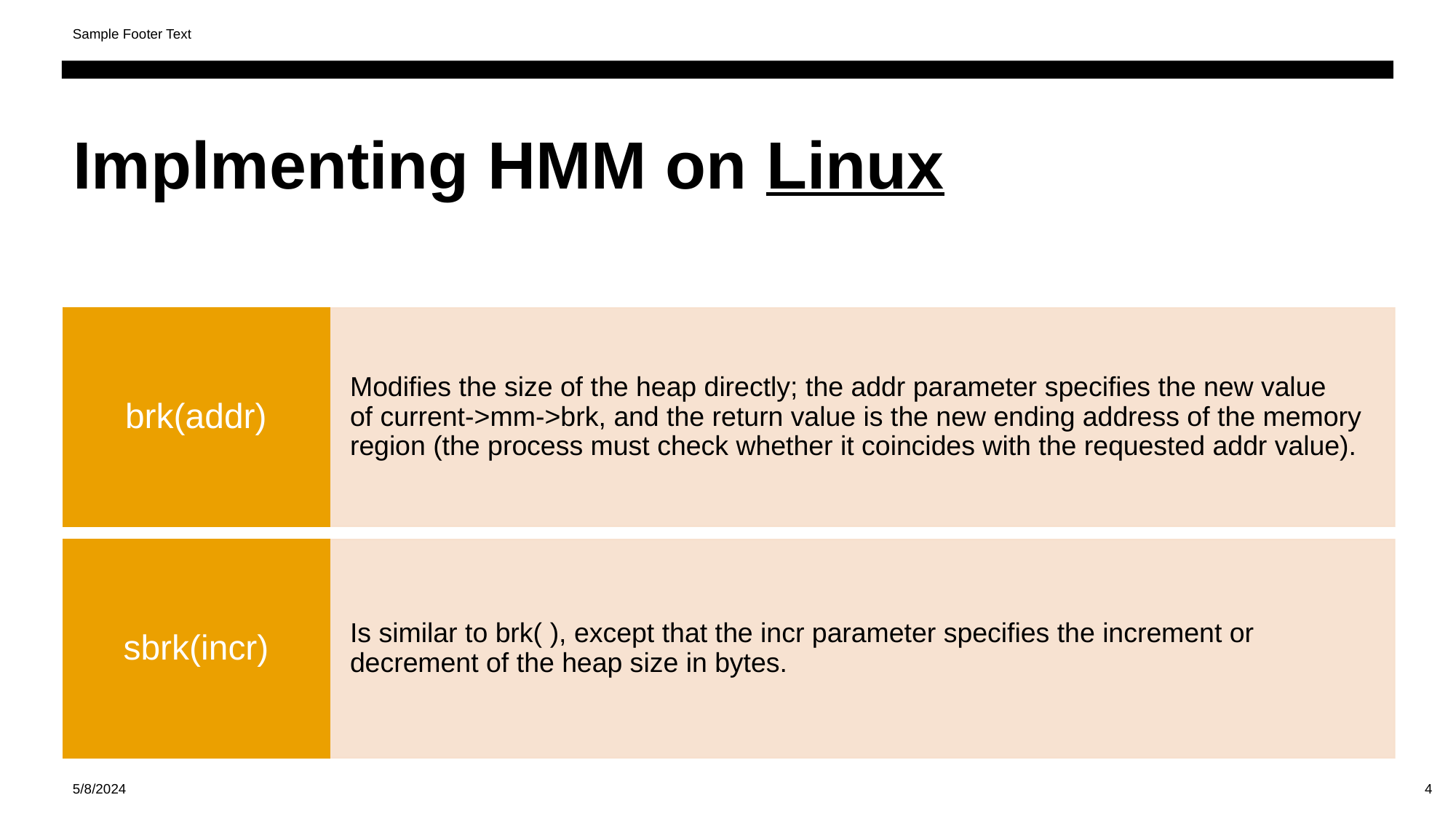

Sample Footer Text

# Implmenting HMM on Linux
Modifies the size of the heap directly; the addr parameter specifies the new value of current->mm->brk, and the return value is the new ending address of the memory region (the process must check whether it coincides with the requested addr value).
brk(addr)
Is similar to brk( ), except that the incr parameter specifies the increment or decrement of the heap size in bytes.
sbrk(incr)
5/8/2024
4